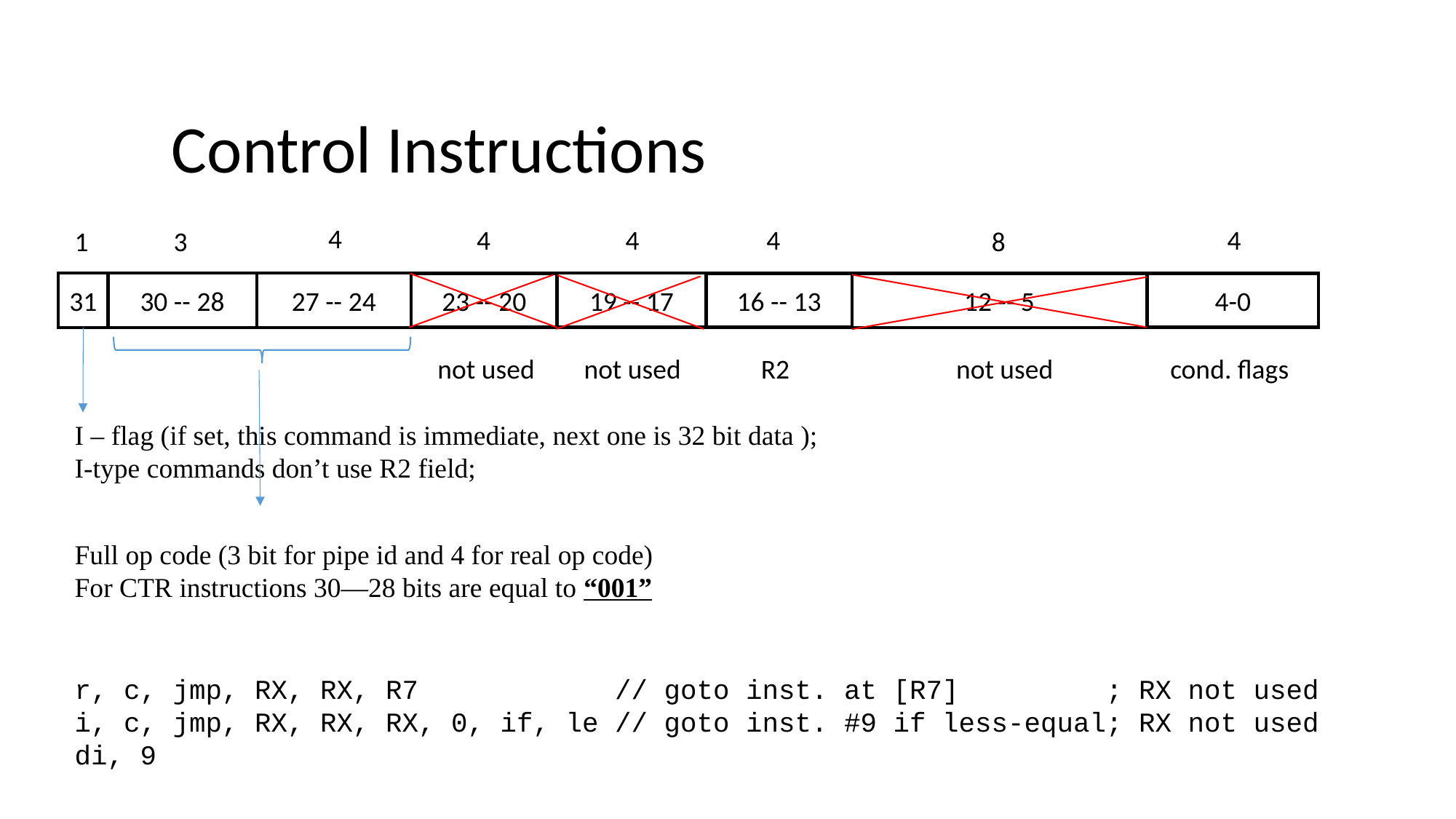

# Control Instructions

4
4
4
4
4
8
1
3
27 -- 24
19 -- 17
31

30 -- 28
12 -- 5
23 -- 20
16 -- 13
4-0
not used        not used             R2                           not used                   cond. flags
I – flag (if set, this command is immediate, next one is 32 bit data );
I-type commands don’t use R2 field;
Full op code (3 bit for pipe id and 4 for real op code)
For CTR instructions 30—28 bits are equal to “001”
r, c, jmp, RX, RX, R7            // goto inst. at [R7]         ; RX not used
i, c, jmp, RX, RX, RX, 0, if, le // goto inst. #9 if less-equal; RX not used
di, 9